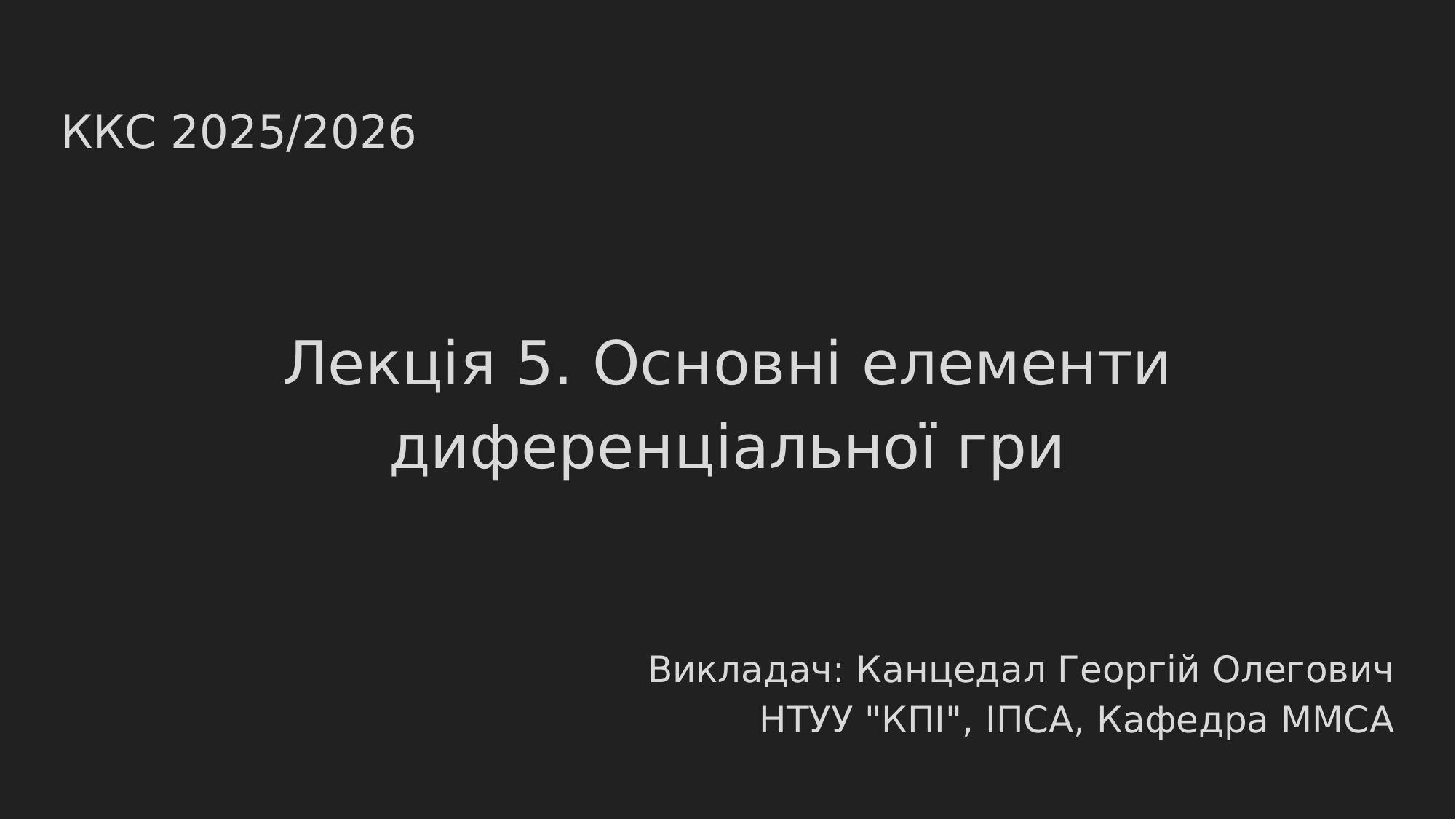

ККС 2025/2026
# Лекція 5. Основні елементи диференціальної гри
Викладач: Канцедал Георгій Олегович
НТУУ "КПІ", ІПСА, Кафедра ММСА